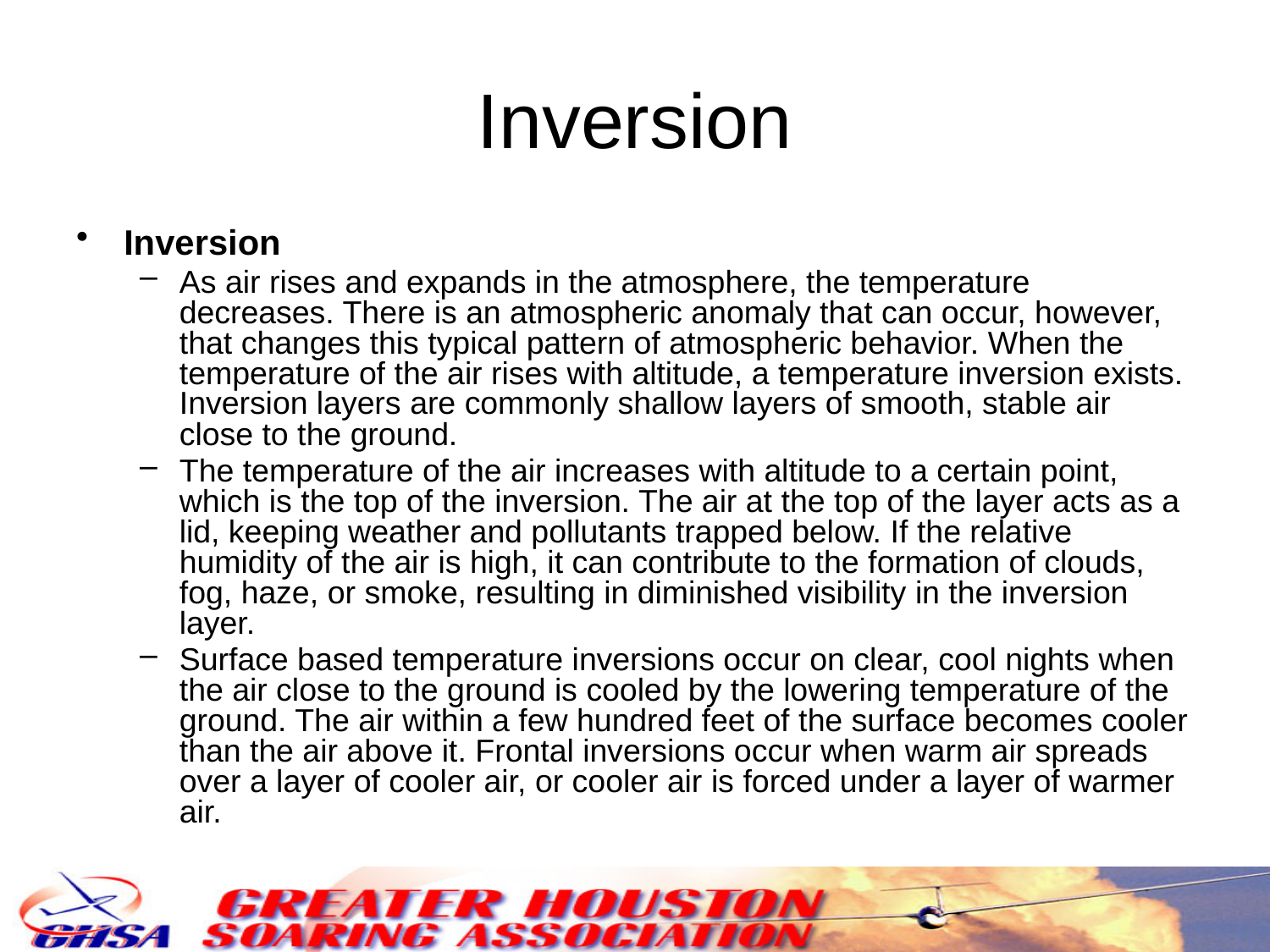

# Inversion
Inversion
As air rises and expands in the atmosphere, the temperature decreases. There is an atmospheric anomaly that can occur, however, that changes this typical pattern of atmospheric behavior. When the temperature of the air rises with altitude, a temperature inversion exists. Inversion layers are commonly shallow layers of smooth, stable air close to the ground.
The temperature of the air increases with altitude to a certain point, which is the top of the inversion. The air at the top of the layer acts as a lid, keeping weather and pollutants trapped below. If the relative humidity of the air is high, it can contribute to the formation of clouds, fog, haze, or smoke, resulting in diminished visibility in the inversion layer.
Surface based temperature inversions occur on clear, cool nights when the air close to the ground is cooled by the lowering temperature of the ground. The air within a few hundred feet of the surface becomes cooler than the air above it. Frontal inversions occur when warm air spreads over a layer of cooler air, or cooler air is forced under a layer of warmer air.